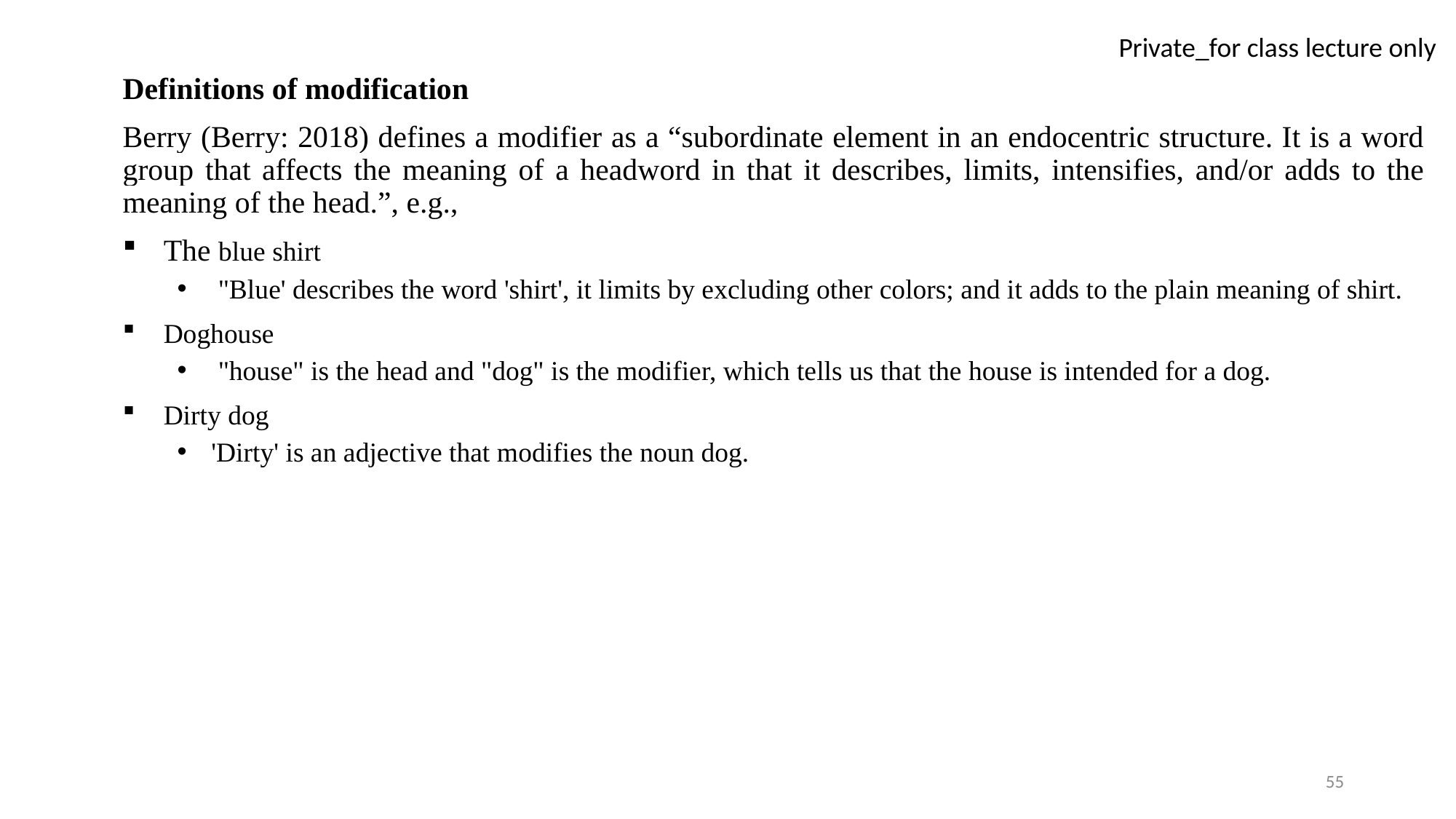

Definitions of modification
Berry (Berry: 2018) defines a modifier as a “subordinate element in an endocentric structure. It is a word group that affects the meaning of a headword in that it describes, limits, intensifies, and/or adds to the meaning of the head.”, e.g.,
The blue shirt
"Blue' describes the word 'shirt', it limits by excluding other colors; and it adds to the plain meaning of shirt.
Doghouse
"house" is the head and "dog" is the modifier, which tells us that the house is intended for a dog.
Dirty dog
'Dirty' is an adjective that modifies the noun dog.

55